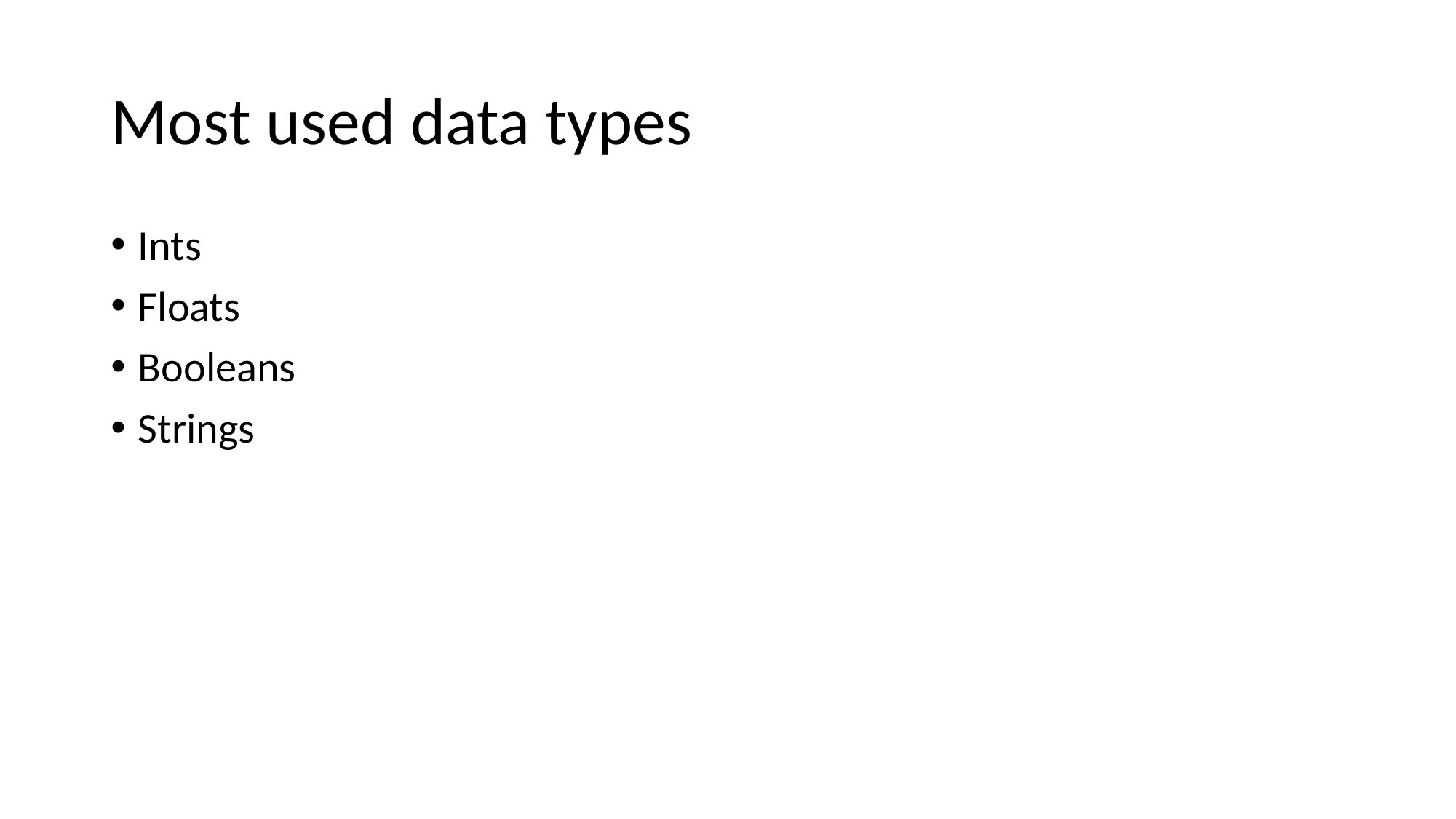

# Most used data types
Ints
Floats
Booleans
Strings